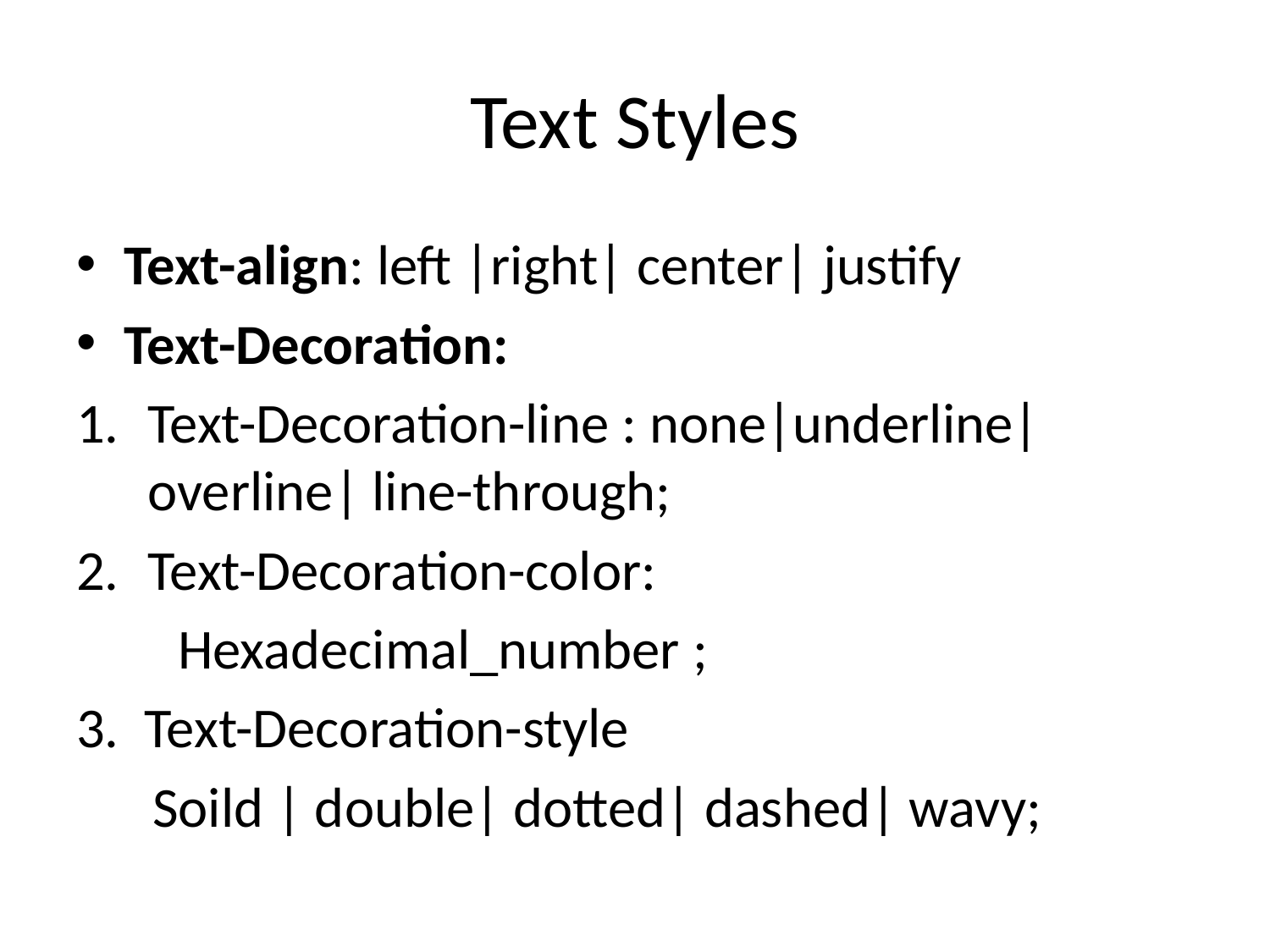

# Text Styles
Text-align: left |right| center| justify
Text-Decoration:
Text-Decoration-line : none|underline| overline| line-through;
Text-Decoration-color:
        Hexadecimal_number ;
3.  Text-Decoration-style
      Soild | double| dotted| dashed| wavy;